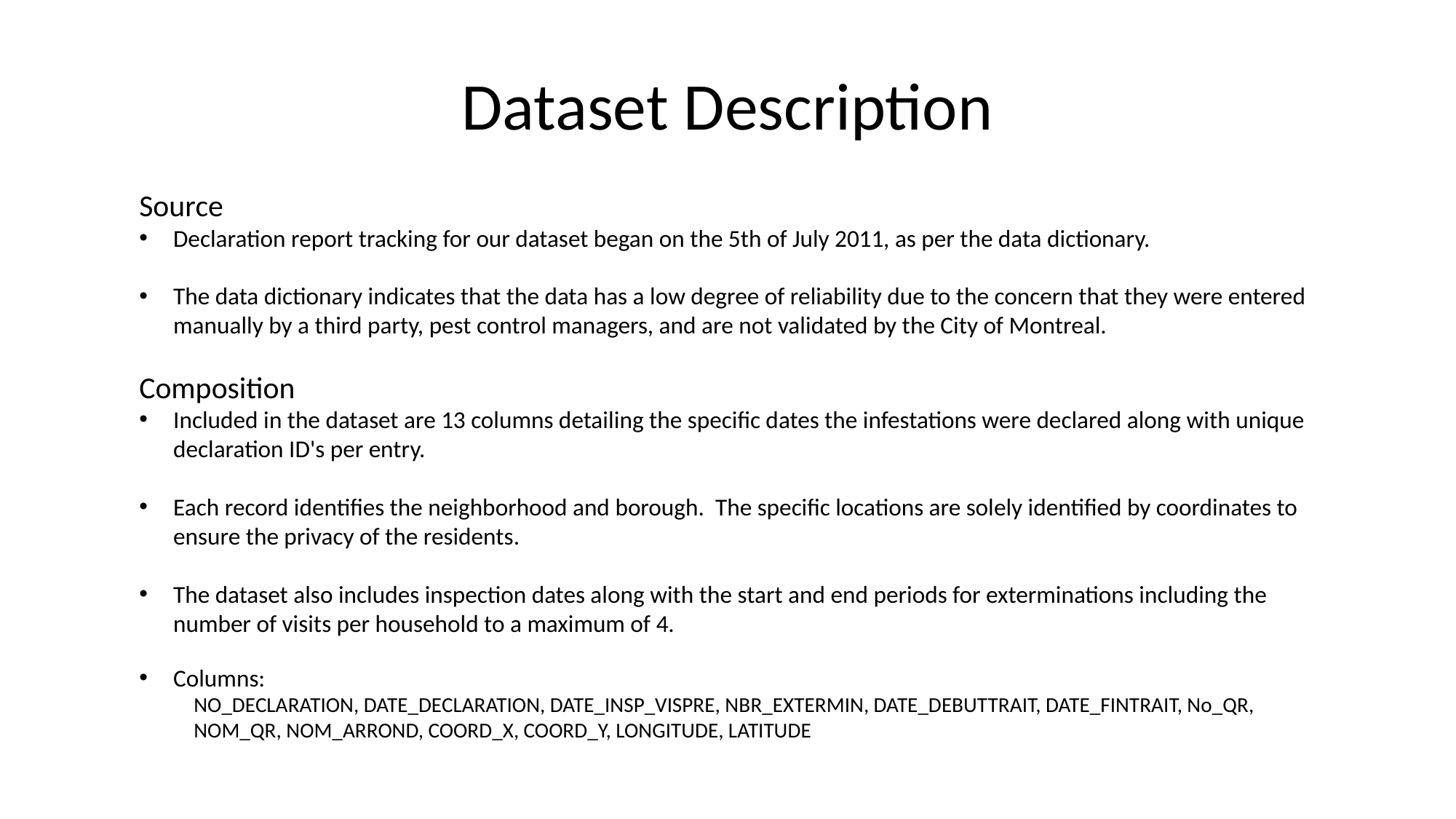

# Dataset Description
Source
Declaration report tracking for our dataset began on the 5th of July 2011, as per the data dictionary.

The data dictionary indicates that the data has a low degree of reliability due to the concern that they were entered manually by a third party, pest control managers, and are not validated by the City of Montreal.

Composition
Included in the dataset are 13 columns detailing the specific dates the infestations were declared along with unique declaration ID's per entry.

Each record identifies the neighborhood and borough.  The specific locations are solely identified by coordinates to ensure the privacy of the residents.

The dataset also includes inspection dates along with the start and end periods for exterminations including the number of visits per household to a maximum of 4.

Columns:
NO_DECLARATION, DATE_DECLARATION, DATE_INSP_VISPRE, NBR_EXTERMIN, DATE_DEBUTTRAIT, DATE_FINTRAIT, No_QR, NOM_QR, NOM_ARROND, COORD_X, COORD_Y, LONGITUDE, LATITUDE